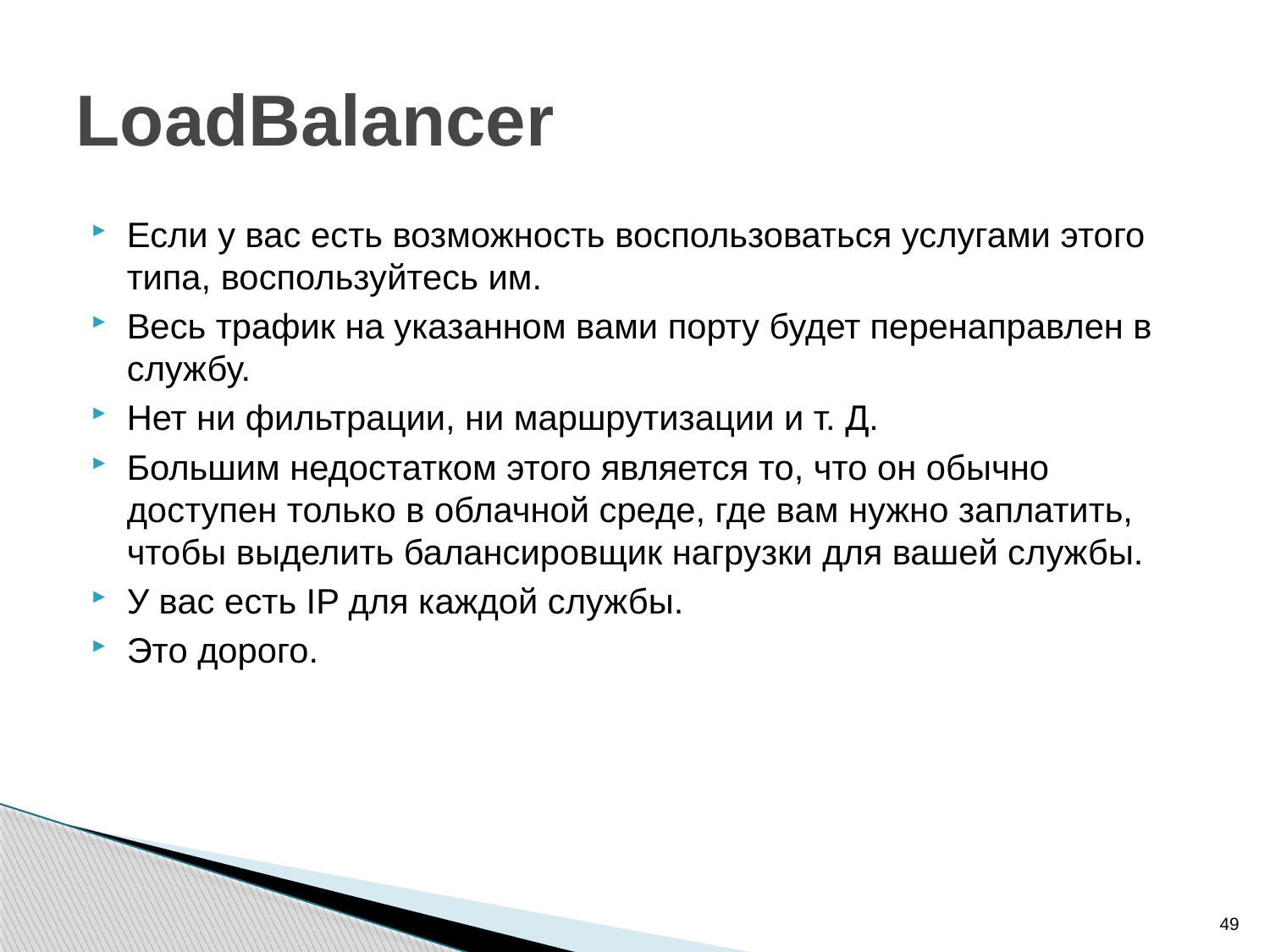

# LoadBalancer
Если у вас есть возможность воспользоваться услугами этого типа, воспользуйтесь им.
Весь трафик на указанном вами порту будет перенаправлен в службу.
Нет ни фильтрации, ни маршрутизации и т. Д.
Большим недостатком этого является то, что он обычно доступен только в облачной среде, где вам нужно заплатить, чтобы выделить балансировщик нагрузки для вашей службы.
У вас есть IP для каждой службы.
Это дорого.
49